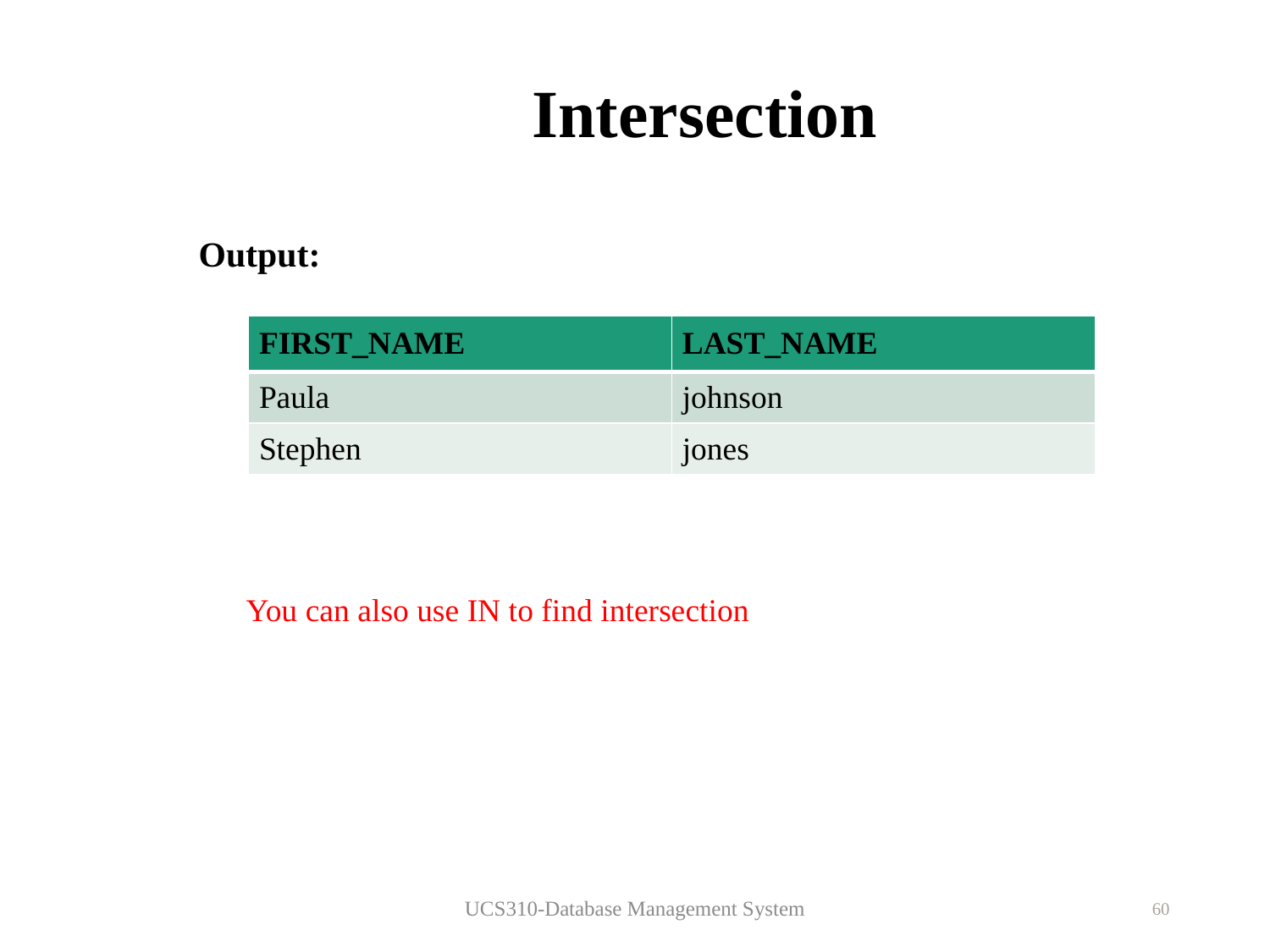

# Intersection
Output:

| FIRST\_NAME | LAST\_NAME |
| --- | --- |
| Paula | johnson |
| Stephen | jones |
You can also use IN to find intersection
UCS310-Database Management System
60